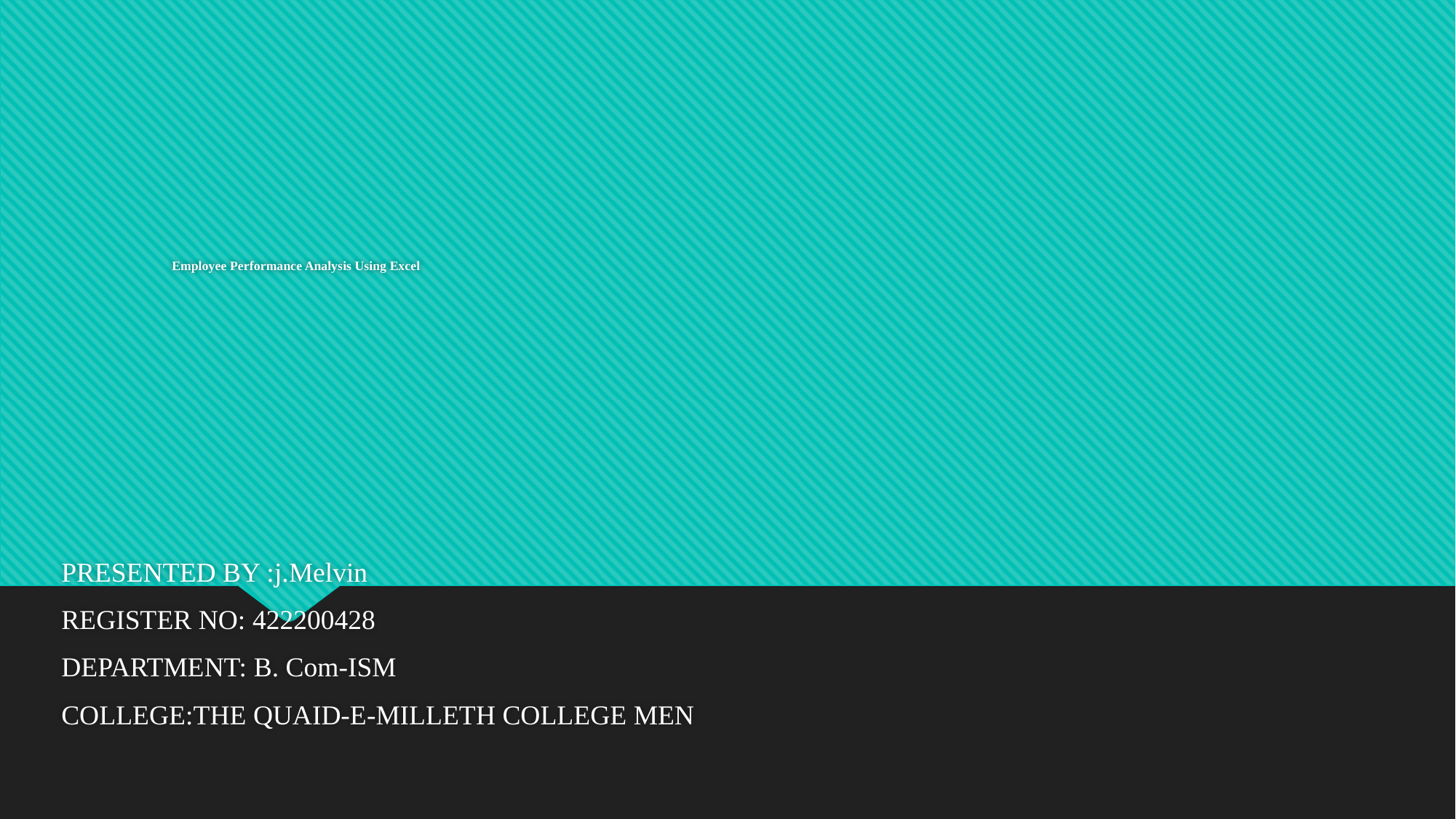

# Employee Performance Analysis Using Excel
PRESENTED BY :j.Melvin
REGISTER NO: 422200428
DEPARTMENT: B. Com-ISM
COLLEGE:THE QUAID-E-MILLETH COLLEGE MEN